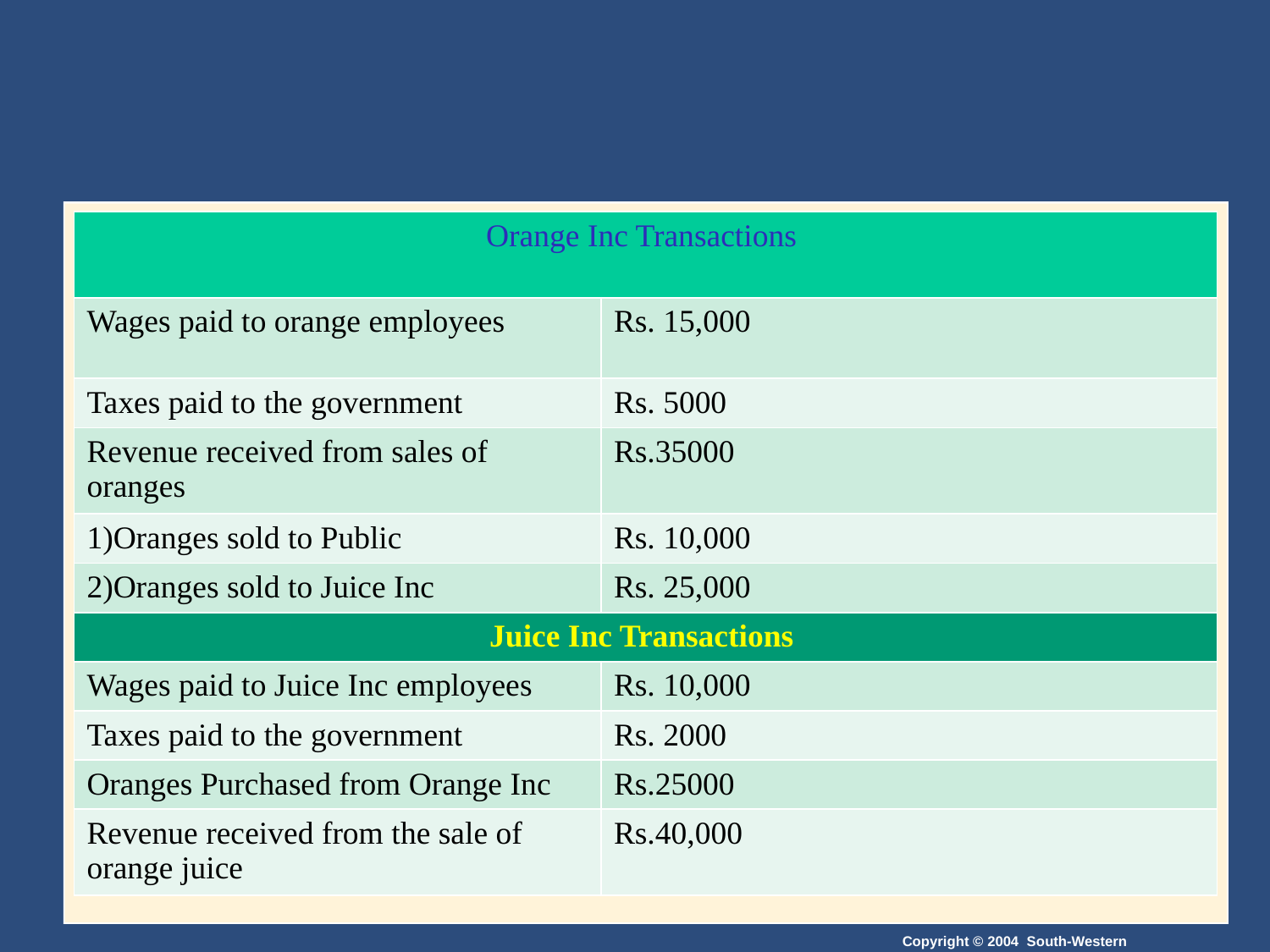

| Orange Inc Transactions |  |
| --- | --- |
| Wages paid to orange employees | Rs. 15,000 |
| Taxes paid to the government | Rs. 5000 |
| Revenue received from sales of oranges | Rs.35000 |
| 1)Oranges sold to Public | Rs. 10,000 |
| 2)Oranges sold to Juice Inc | Rs. 25,000 |
| Juice Inc Transactions |  |
| Wages paid to Juice Inc employees | Rs. 10,000 |
| Taxes paid to the government | Rs. 2000 |
| Oranges Purchased from Orange Inc | Rs.25000 |
| Revenue received from the sale of orange juice | Rs.40,000 |